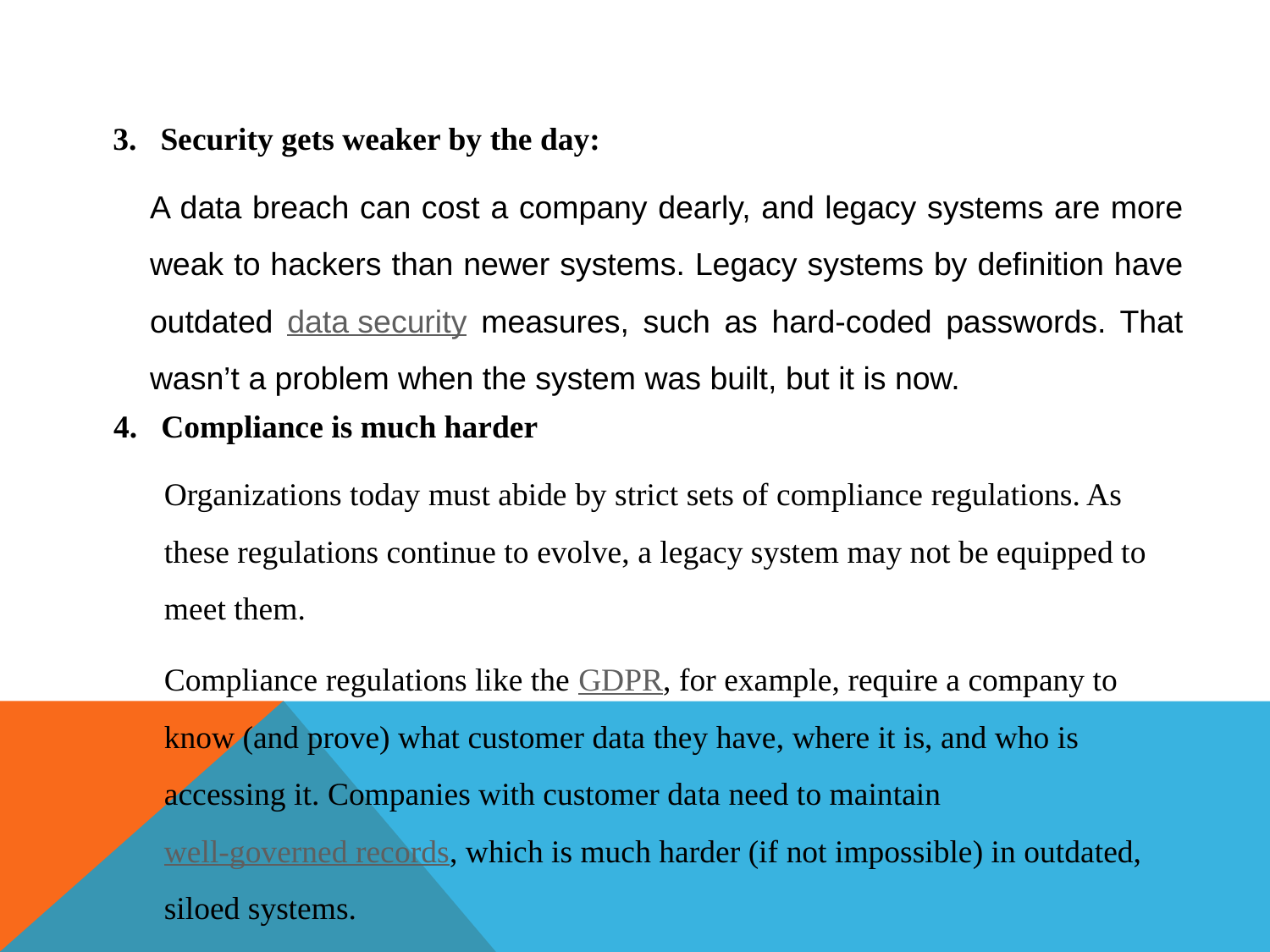

Security gets weaker by the day:
A data breach can cost a company dearly, and legacy systems are more weak to hackers than newer systems. Legacy systems by definition have outdated data security measures, such as hard-coded passwords. That wasn’t a problem when the system was built, but it is now.
Compliance is much harder
Organizations today must abide by strict sets of compliance regulations. As these regulations continue to evolve, a legacy system may not be equipped to meet them.
Compliance regulations like the GDPR, for example, require a company to know (and prove) what customer data they have, where it is, and who is accessing it. Companies with customer data need to maintain well-governed records, which is much harder (if not impossible) in outdated, siloed systems.